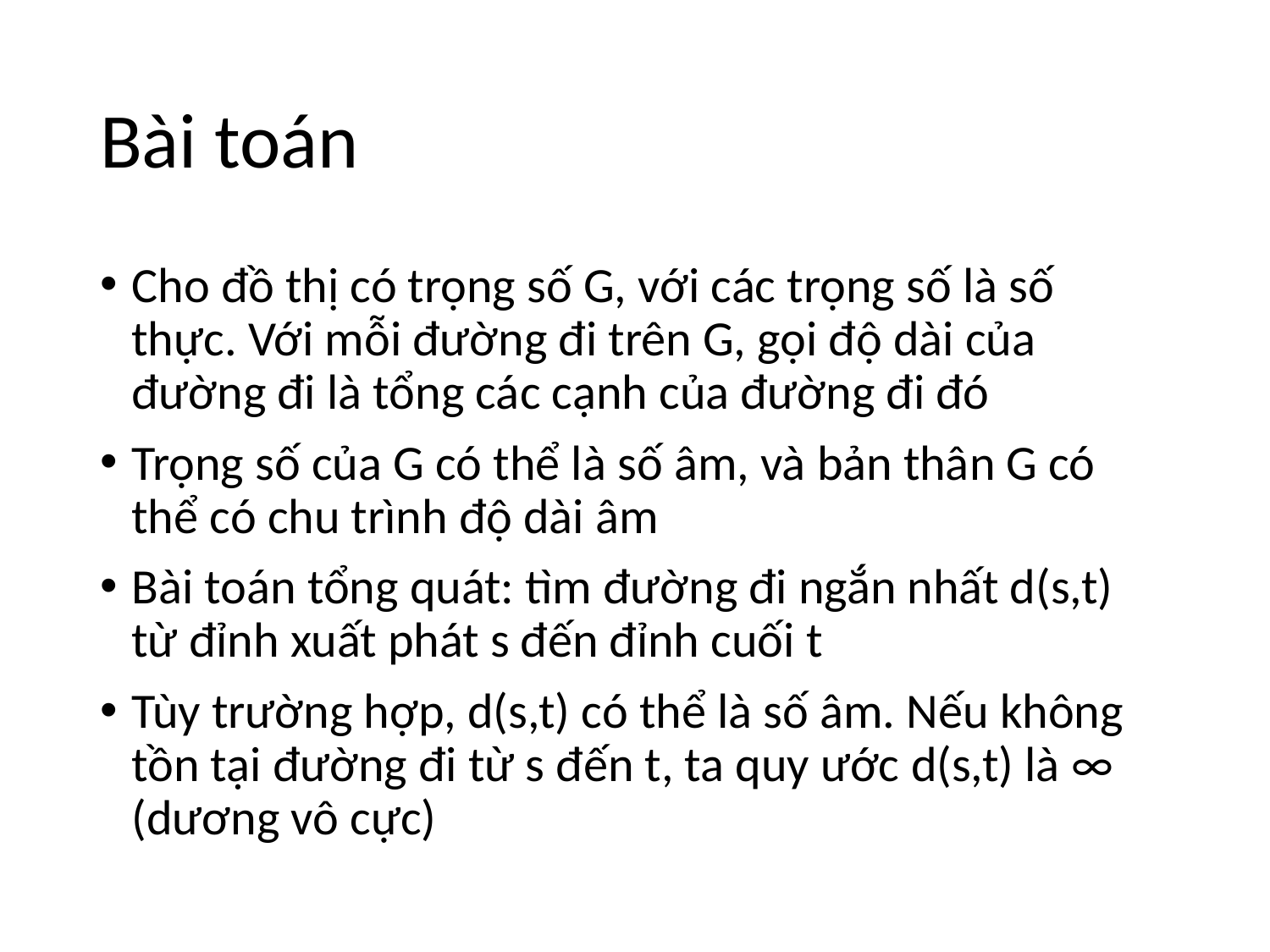

# Bài toán
Cho đồ thị có trọng số G, với các trọng số là số thực. Với mỗi đường đi trên G, gọi độ dài của đường đi là tổng các cạnh của đường đi đó
Trọng số của G có thể là số âm, và bản thân G có thể có chu trình độ dài âm
Bài toán tổng quát: tìm đường đi ngắn nhất d(s,t) từ đỉnh xuất phát s đến đỉnh cuối t
Tùy trường hợp, d(s,t) có thể là số âm. Nếu không tồn tại đường đi từ s đến t, ta quy ước d(s,t) là ∞ (dương vô cực)